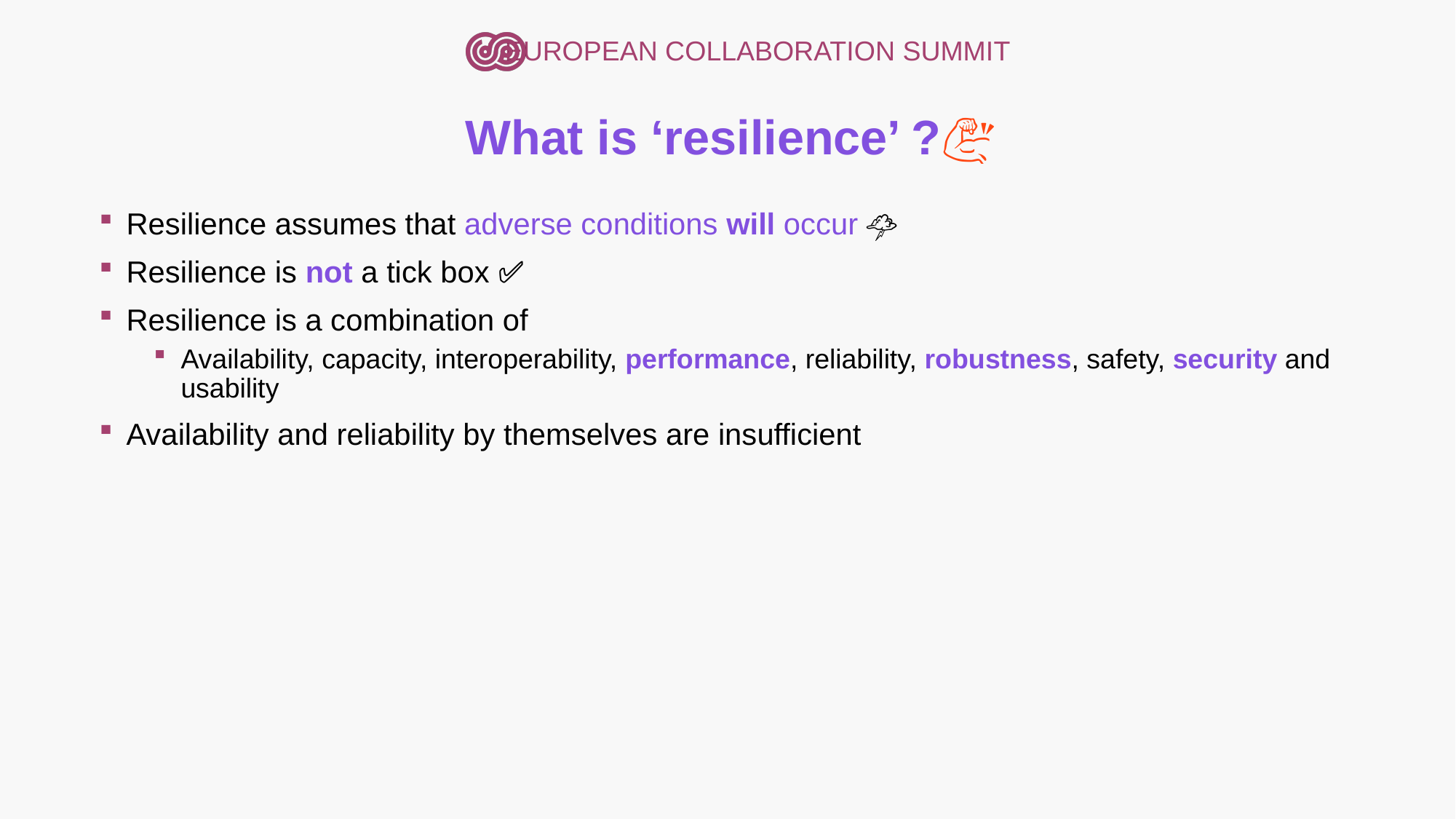

# What is ‘resilience’ ?💪
Resilience assumes that adverse conditions will occur 🌩️
Resilience is not a tick box ✅
Resilience is a combination of
Availability, capacity, interoperability, performance, reliability, robustness, safety, security and usability
Availability and reliability by themselves are insufficient